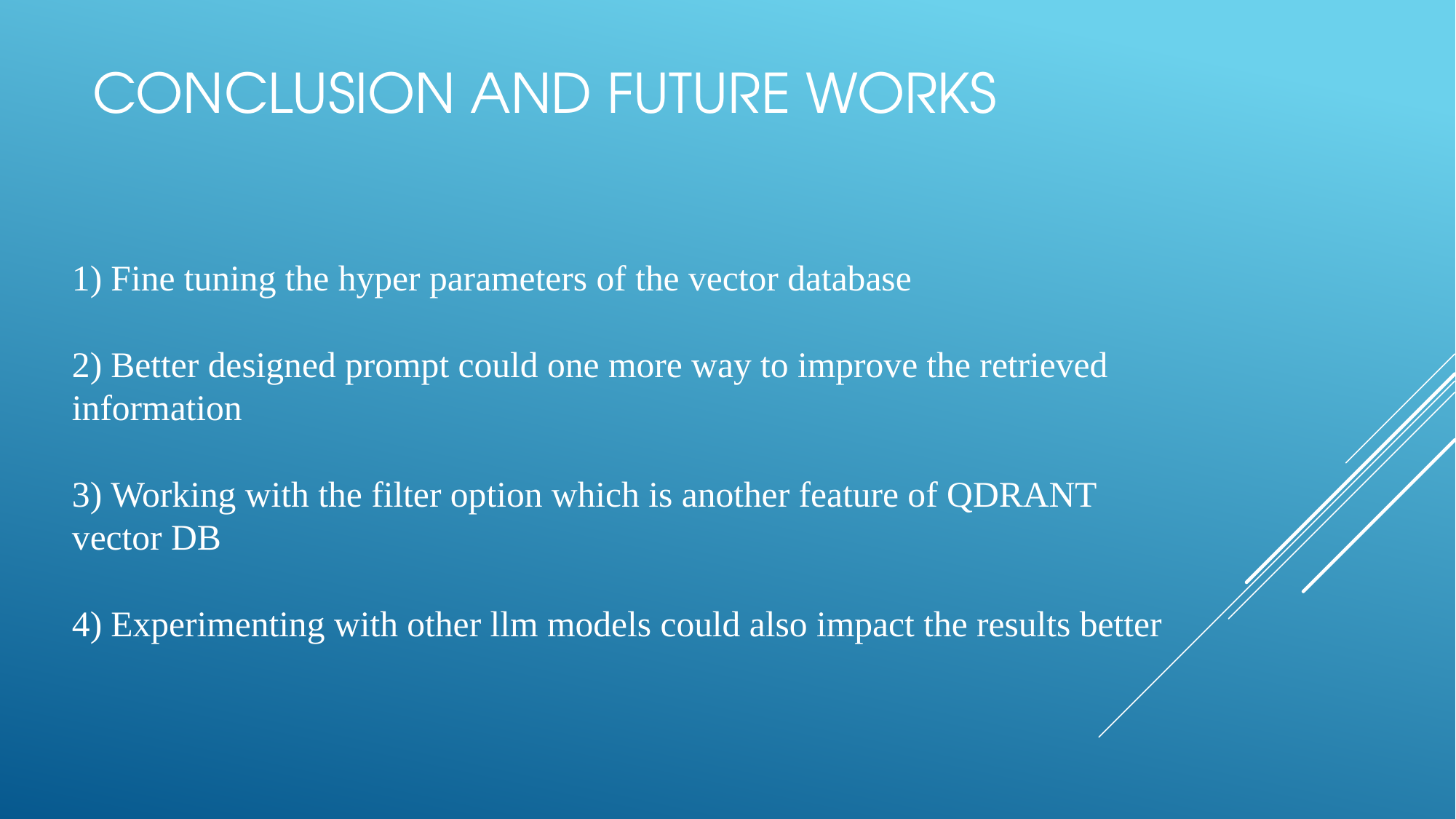

CONCLUSION AND FUTURE WORKS
# 1) Fine tuning the hyper parameters of the vector database 2) Better designed prompt could one more way to improve the retrieved information 3) Working with the filter option which is another feature of QDRANT vector DB 4) Experimenting with other llm models could also impact the results better